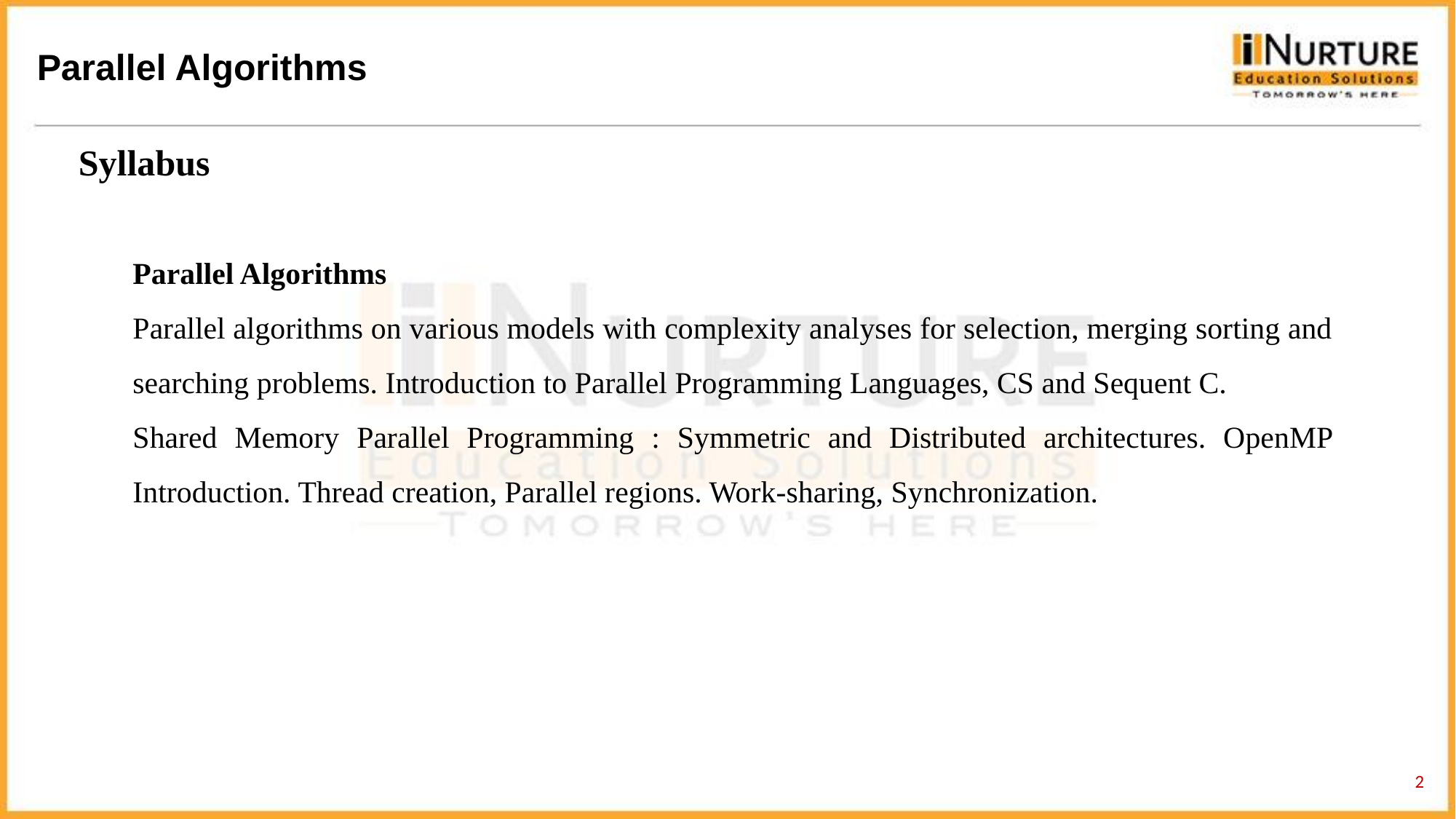

Parallel Algorithms
Syllabus

Parallel Algorithms
Parallel algorithms on various models with complexity analyses for selection, merging sorting and searching problems. Introduction to Parallel Programming Languages, CS and Sequent C.
Shared Memory Parallel Programming : Symmetric and Distributed architectures. OpenMP Introduction. Thread creation, Parallel regions. Work-sharing, Synchronization.
2